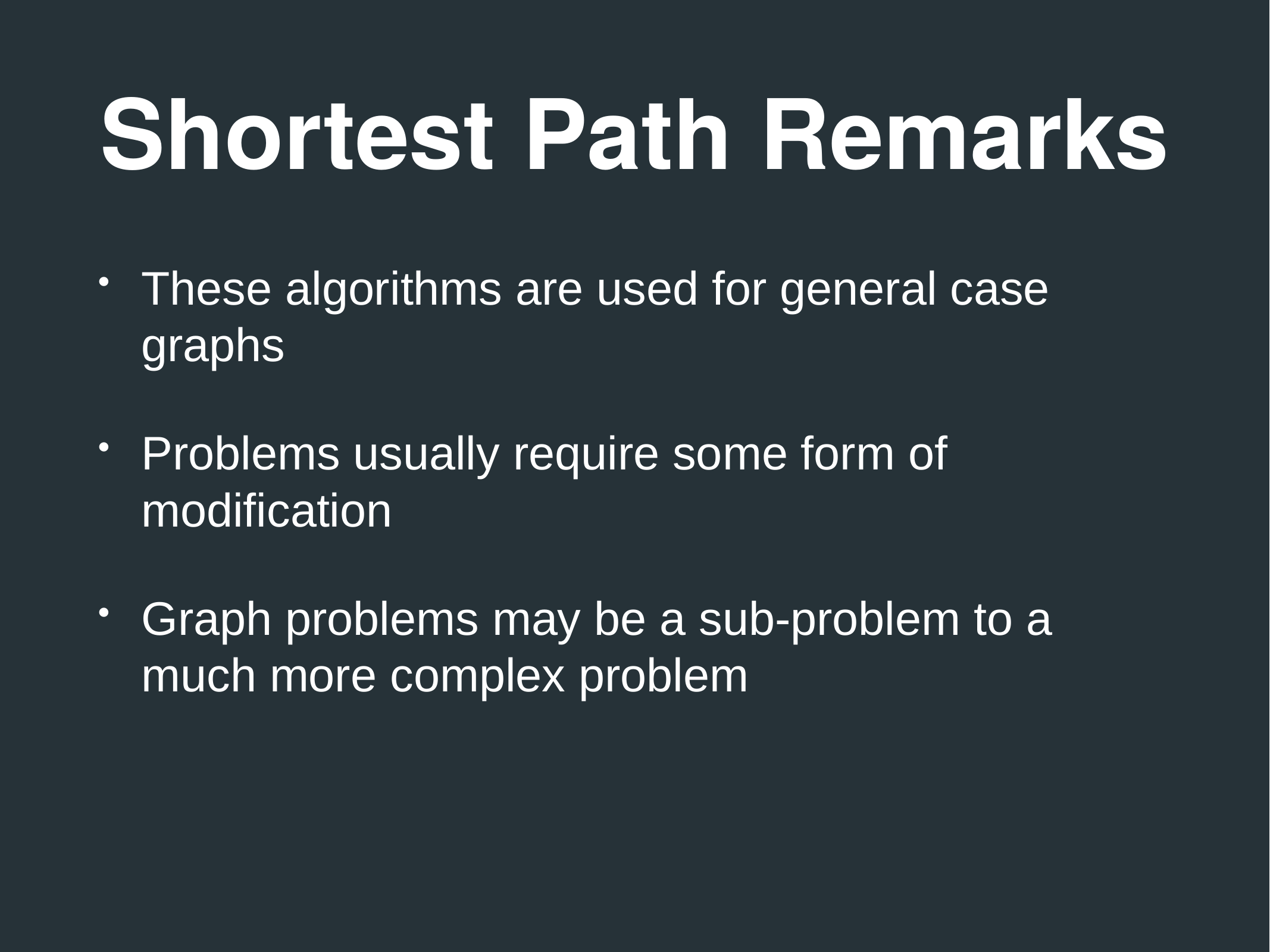

# Shortest Path Remarks
These algorithms are used for general case graphs
Problems usually require some form of modification
Graph problems may be a sub-problem to a much more complex problem